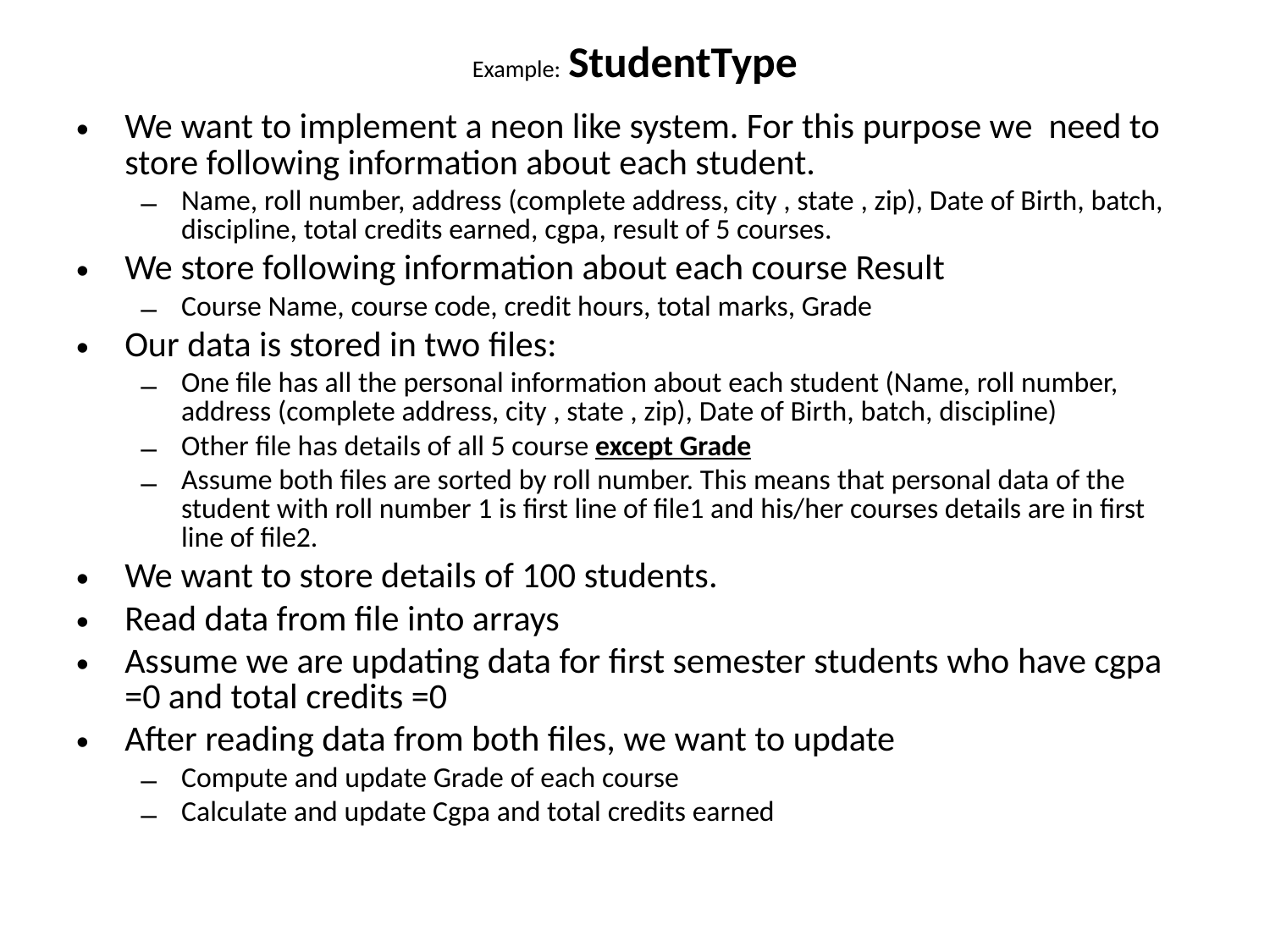

# Example: StudentType
We want to implement a neon like system. For this purpose we  need to store following information about each student.
Name, roll number, address (complete address, city , state , zip), Date of Birth, batch, discipline, total credits earned, cgpa, result of 5 courses.
We store following information about each course Result
Course Name, course code, credit hours, total marks, Grade
Our data is stored in two files:
One file has all the personal information about each student (Name, roll number, address (complete address, city , state , zip), Date of Birth, batch, discipline)
Other file has details of all 5 course except Grade
Assume both files are sorted by roll number. This means that personal data of the student with roll number 1 is first line of file1 and his/her courses details are in first line of file2.
We want to store details of 100 students.
Read data from file into arrays
Assume we are updating data for first semester students who have cgpa =0 and total credits =0
After reading data from both files, we want to update
Compute and update Grade of each course
Calculate and update Cgpa and total credits earned